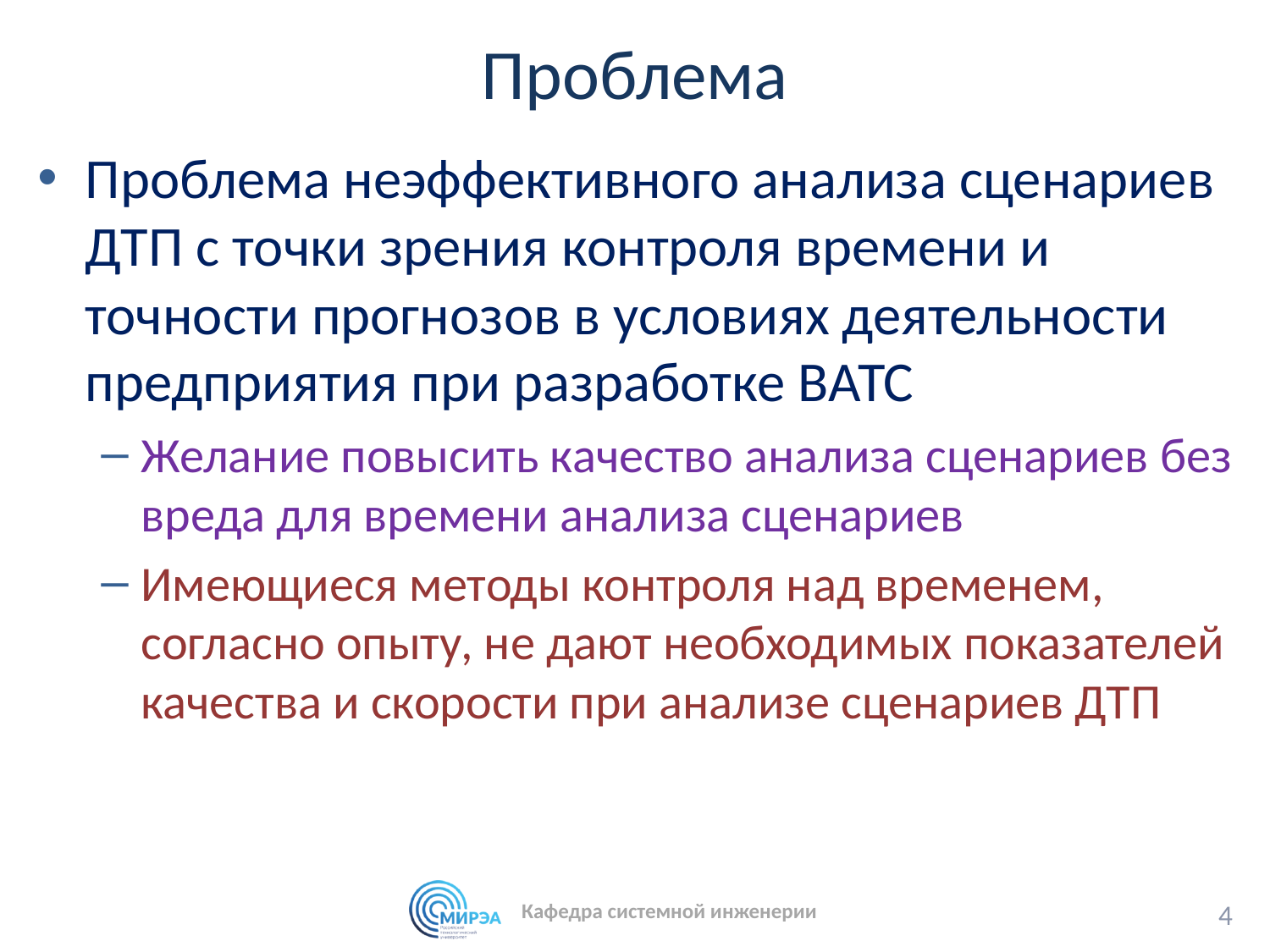

# Проблема
Проблема неэффективного анализа сценариев ДТП с точки зрения контроля времени и точности прогнозов в условиях деятельности предприятия при разработке ВАТС
Желание повысить качество анализа сценариев без вреда для времени анализа сценариев
Имеющиеся методы контроля над временем, согласно опыту, не дают необходимых показателей качества и скорости при анализе сценариев ДТП
4